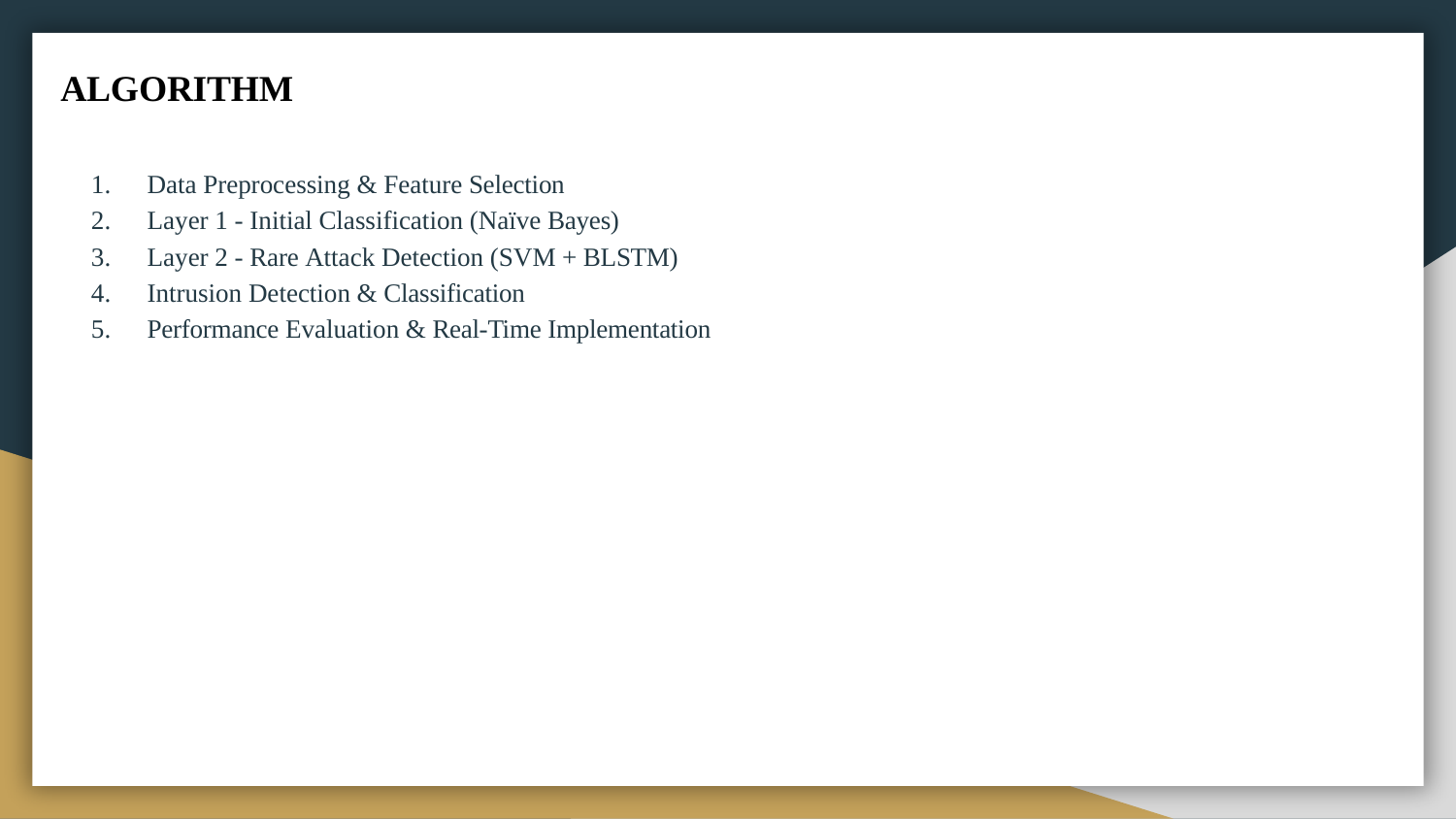

# ALGORITHM
Data Preprocessing & Feature Selection
Layer 1 - Initial Classification (Naïve Bayes)
Layer 2 - Rare Attack Detection (SVM + BLSTM)
Intrusion Detection & Classification
Performance Evaluation & Real-Time Implementation